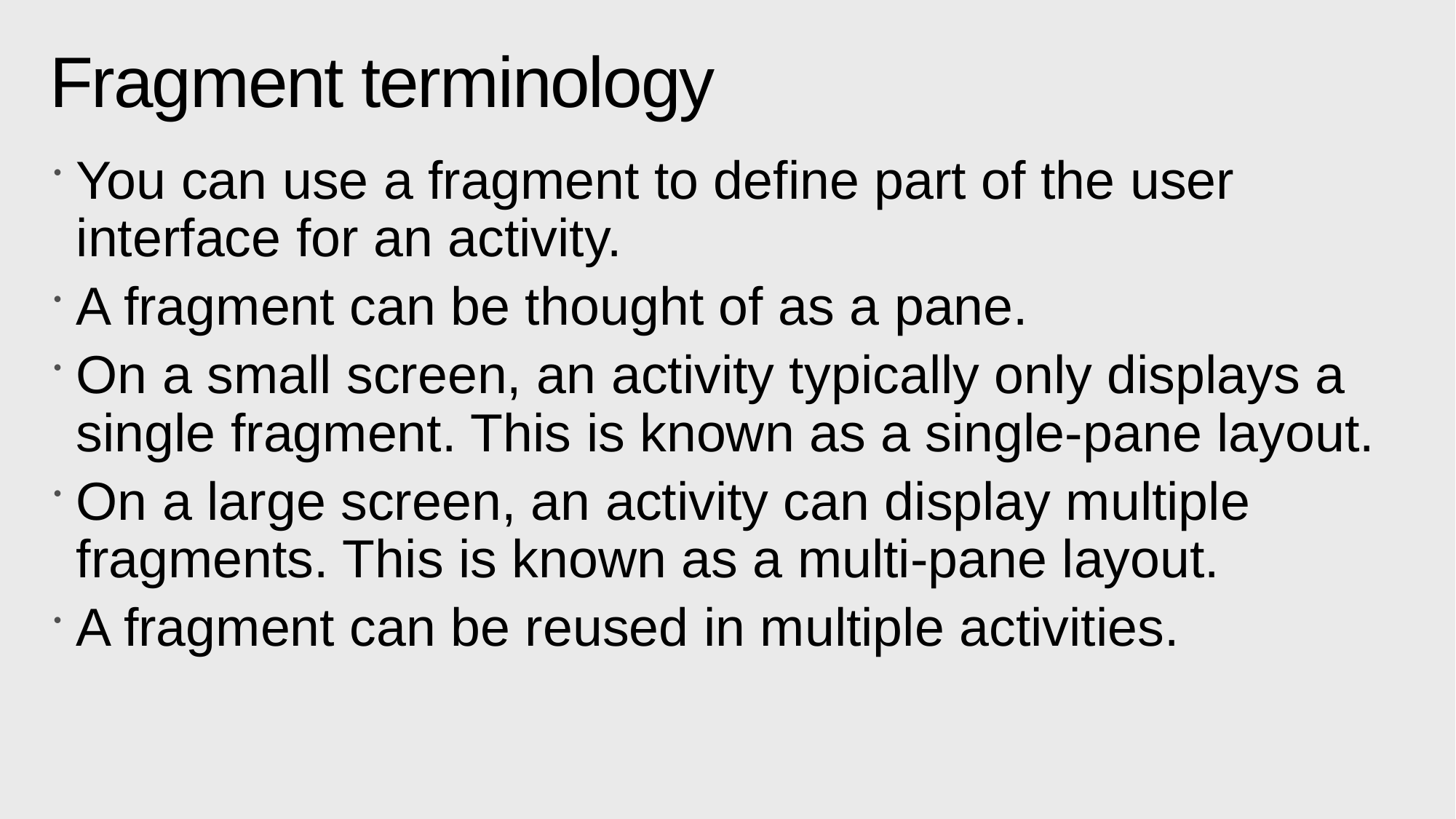

# Fragment terminology
You can use a fragment to define part of the user interface for an activity.
A fragment can be thought of as a pane.
On a small screen, an activity typically only displays a single fragment. This is known as a single-pane layout.
On a large screen, an activity can display multiple fragments. This is known as a multi-pane layout.
A fragment can be reused in multiple activities.